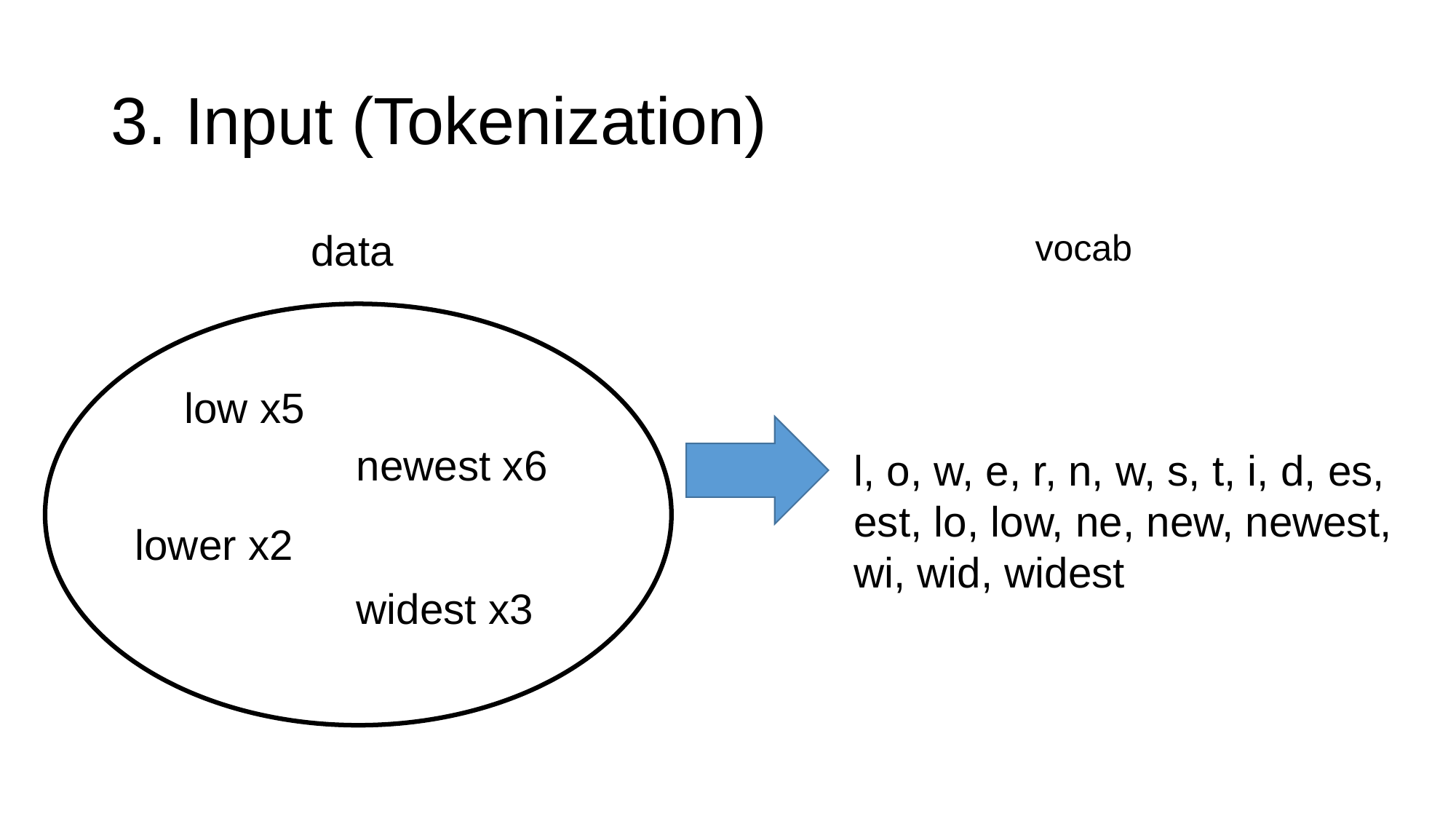

# 3. Input (Tokenization)
data
vocab

low x5

l, o, w, e, r, n, w, s, t, i, d, es, est, lo, low, ne, new, newest, wi, wid, widest
newest x6
lower x2
widest x3